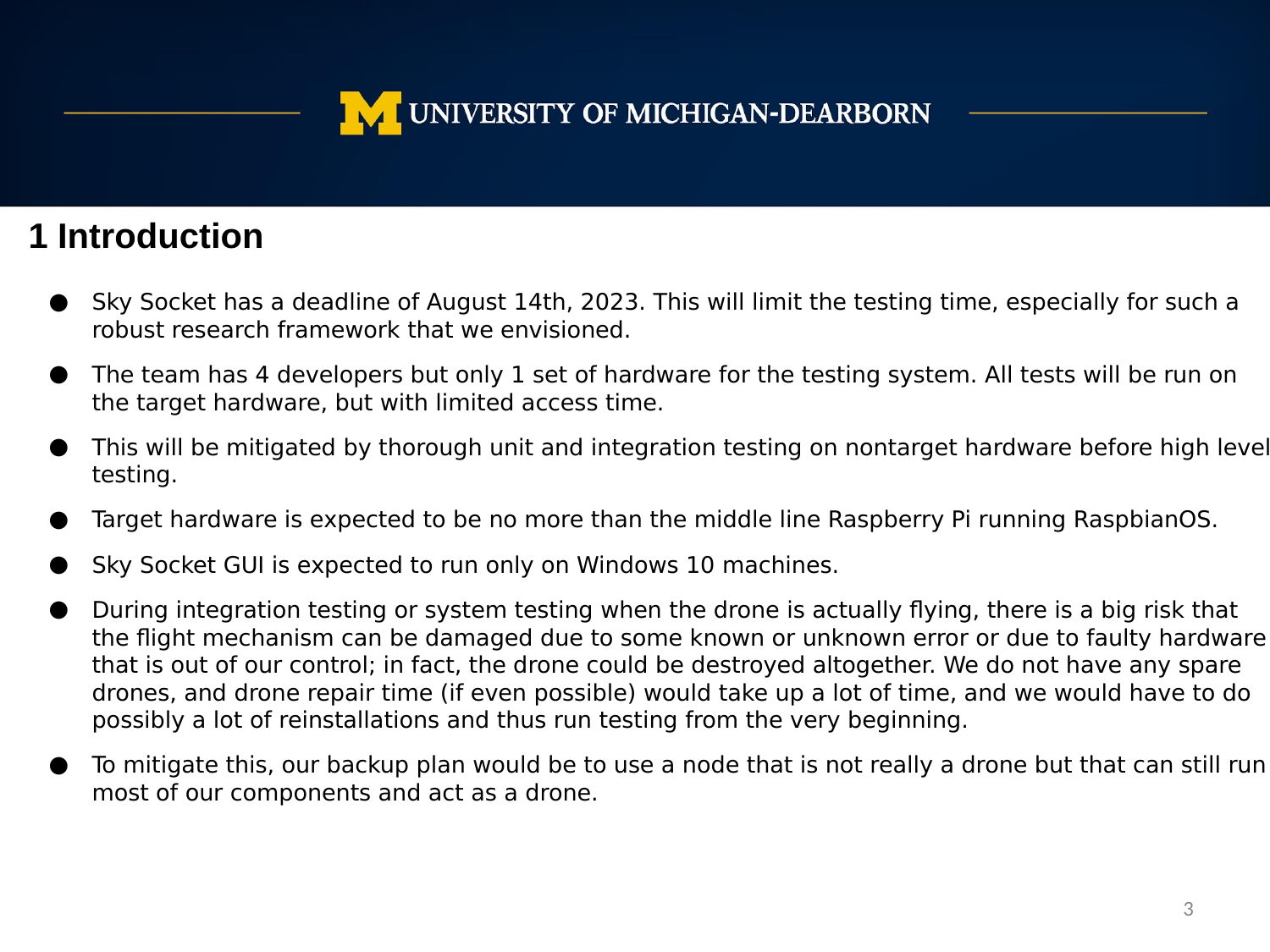

1 Introduction

Sky Socket has a deadline of August 14th, 2023. This will limit the testing time, especially for such a robust research framework that we envisioned.
The team has 4 developers but only 1 set of hardware for the testing system. All tests will be run on the target hardware, but with limited access time.
This will be mitigated by thorough unit and integration testing on nontarget hardware before high level testing.
Target hardware is expected to be no more than the middle line Raspberry Pi running RaspbianOS.
Sky Socket GUI is expected to run only on Windows 10 machines.
During integration testing or system testing when the drone is actually flying, there is a big risk that the flight mechanism can be damaged due to some known or unknown error or due to faulty hardware that is out of our control; in fact, the drone could be destroyed altogether. We do not have any spare drones, and drone repair time (if even possible) would take up a lot of time, and we would have to do possibly a lot of reinstallations and thus run testing from the very beginning.
To mitigate this, our backup plan would be to use a node that is not really a drone but that can still run most of our components and act as a drone.
3